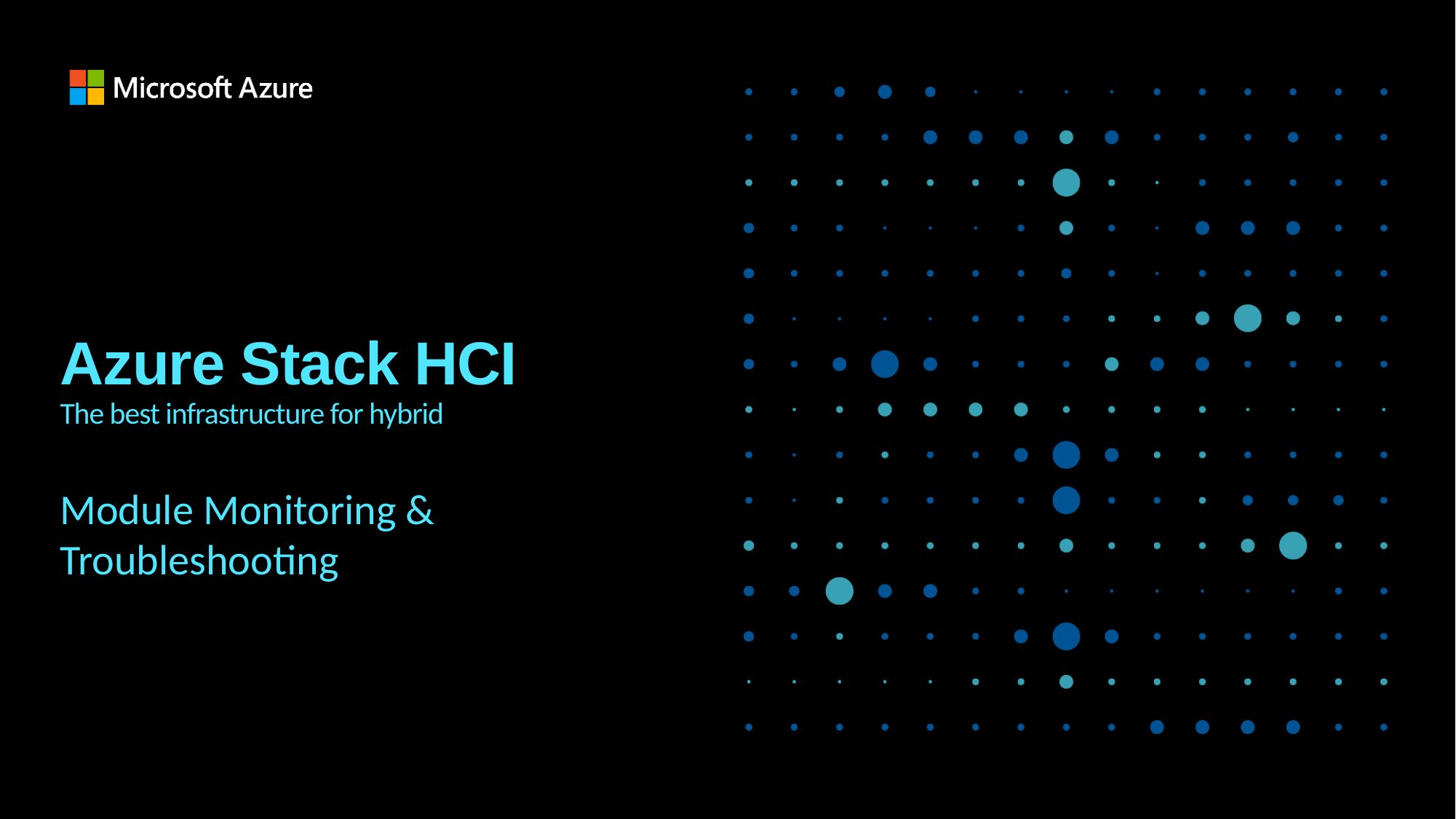

# Azure Stack HCI The best infrastructure for hybrid
Module Monitoring & Troubleshooting